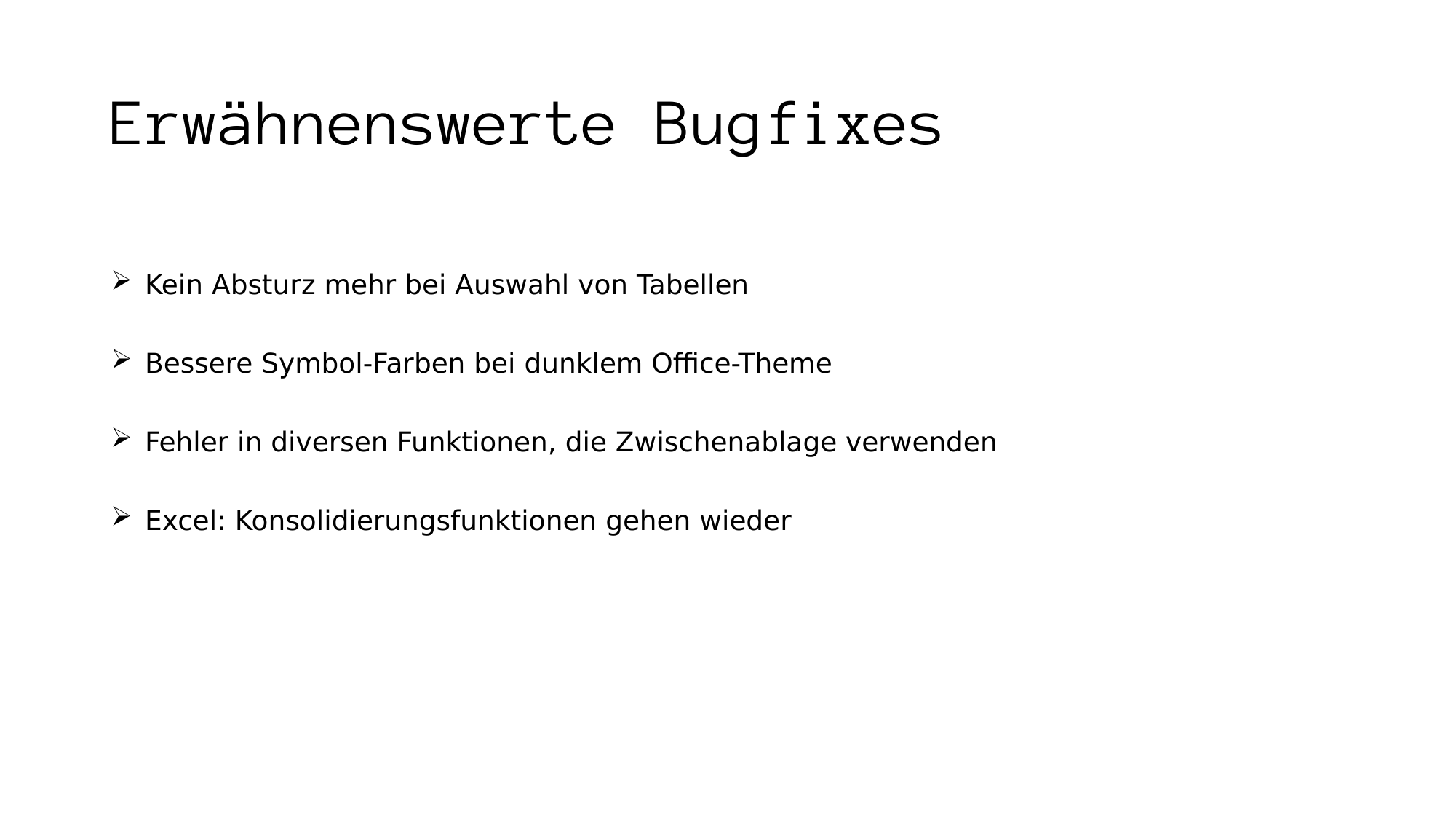

# Erwähnenswerte Bugfixes
Kein Absturz mehr bei Auswahl von Tabellen
Bessere Symbol-Farben bei dunklem Office-Theme
Fehler in diversen Funktionen, die Zwischenablage verwenden
Excel: Konsolidierungsfunktionen gehen wieder